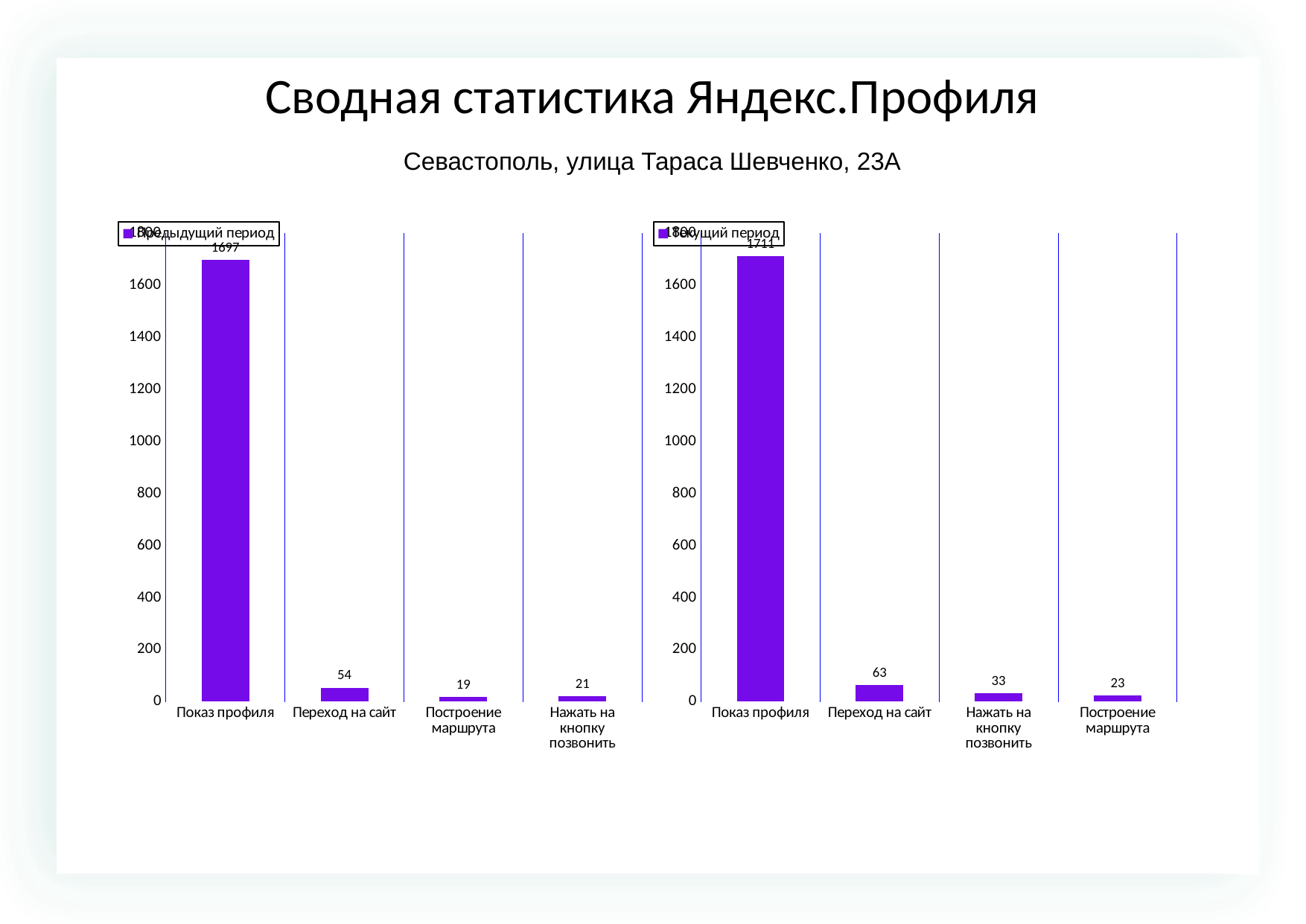

Сводная статистика Яндекс.Профиля
Севастополь, улица Тараса Шевченко, 23А

### Chart

| Category |  |
|---|---|
| Показ профиля | 1697.0 |
| Переход на сайт | 54.0 |
| Построение маршрута | 19.0 |
| Нажать на кнопку позвонить | 21.0 |

### Chart

| Category |  |
|---|---|
| Показ профиля | 1711.0 |
| Переход на сайт | 63.0 |
| Нажать на кнопку позвонить | 33.0 |
| Построение маршрута | 23.0 |